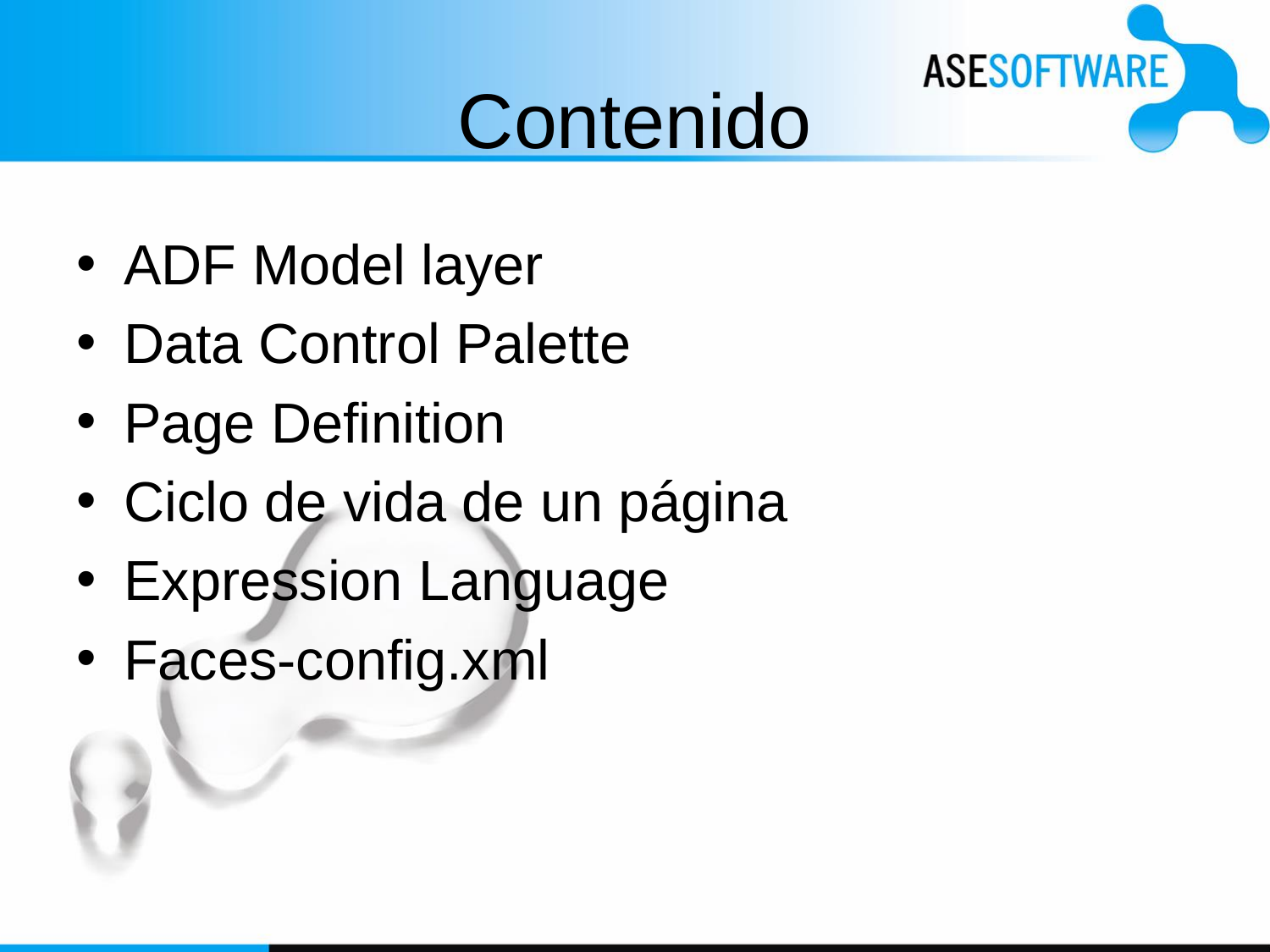

# Contenido
ADF Model layer
Data Control Palette
Page Definition
Ciclo de vida de un página
Expression Language
Faces-config.xml